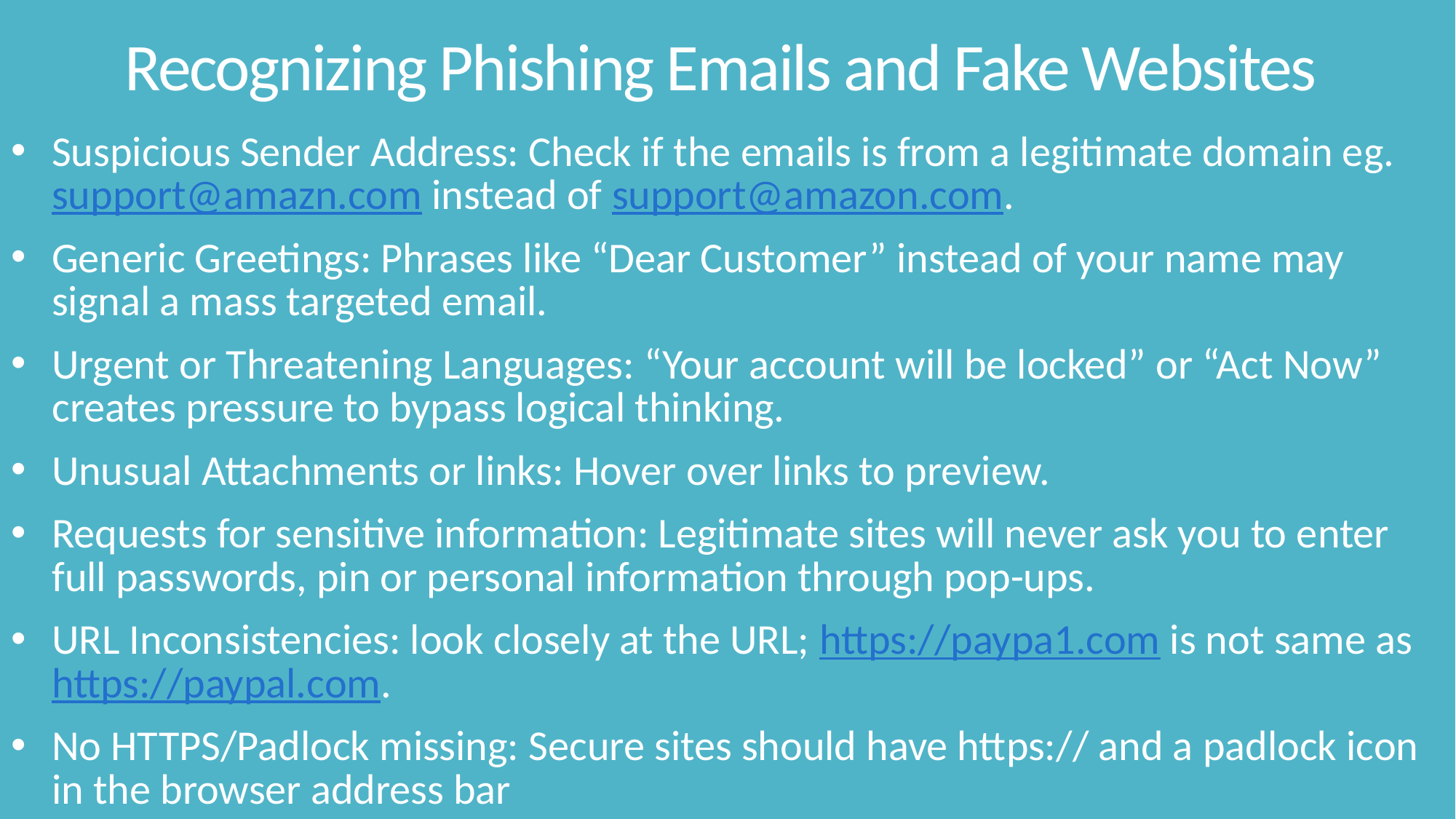

# Recognizing Phishing Emails and Fake Websites
Suspicious Sender Address: Check if the emails is from a legitimate domain eg. support@amazn.com instead of support@amazon.com.
Generic Greetings: Phrases like “Dear Customer” instead of your name may signal a mass targeted email.
Urgent or Threatening Languages: “Your account will be locked” or “Act Now” creates pressure to bypass logical thinking.
Unusual Attachments or links: Hover over links to preview.
Requests for sensitive information: Legitimate sites will never ask you to enter full passwords, pin or personal information through pop-ups.
URL Inconsistencies: look closely at the URL; https://paypa1.com is not same as https://paypal.com.
No HTTPS/Padlock missing: Secure sites should have https:// and a padlock icon in the browser address bar